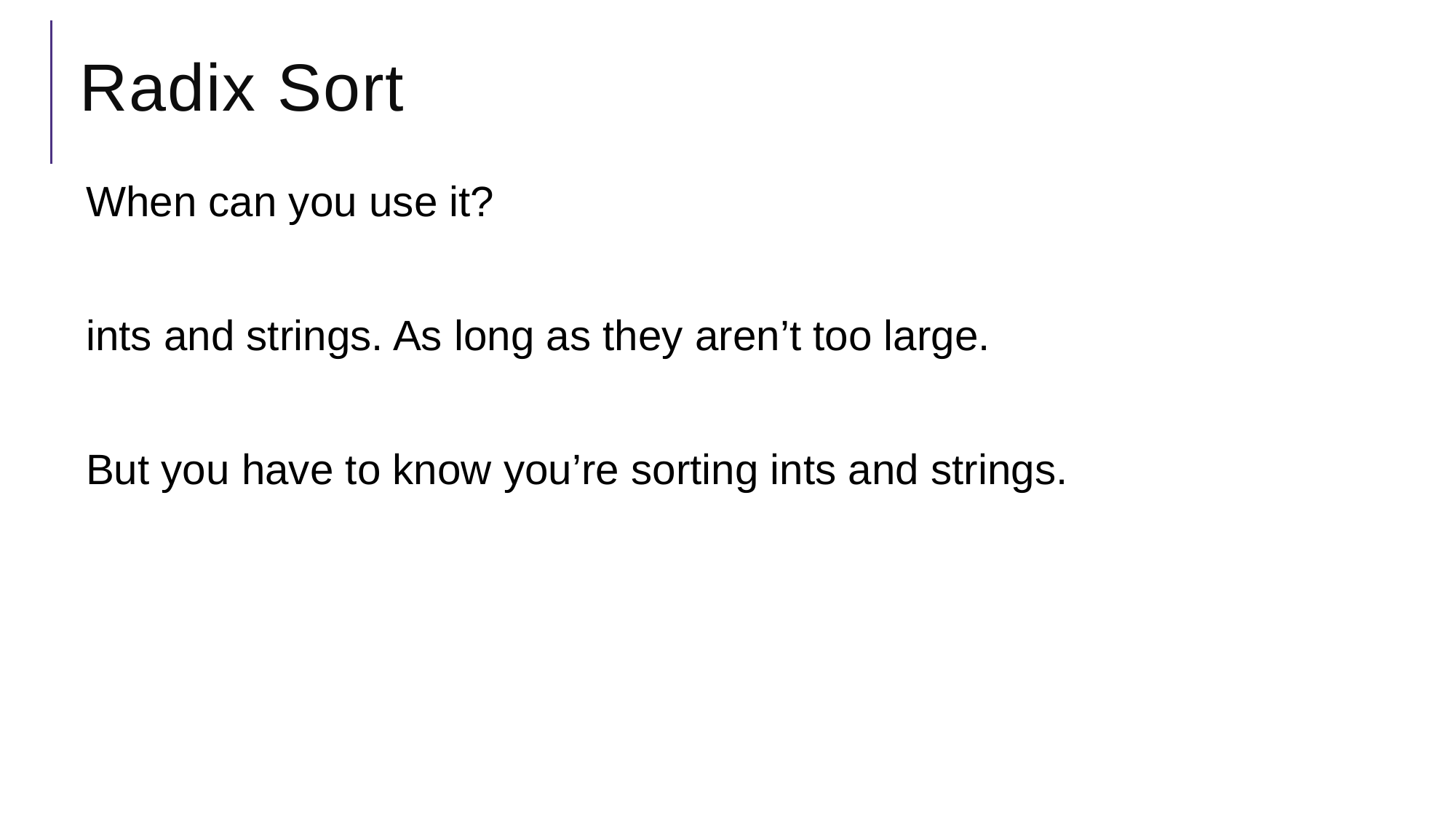

# Radix Sort
When can you use it?

ints and strings. As long as they aren’t too large.

But you have to know you’re sorting ints and strings.